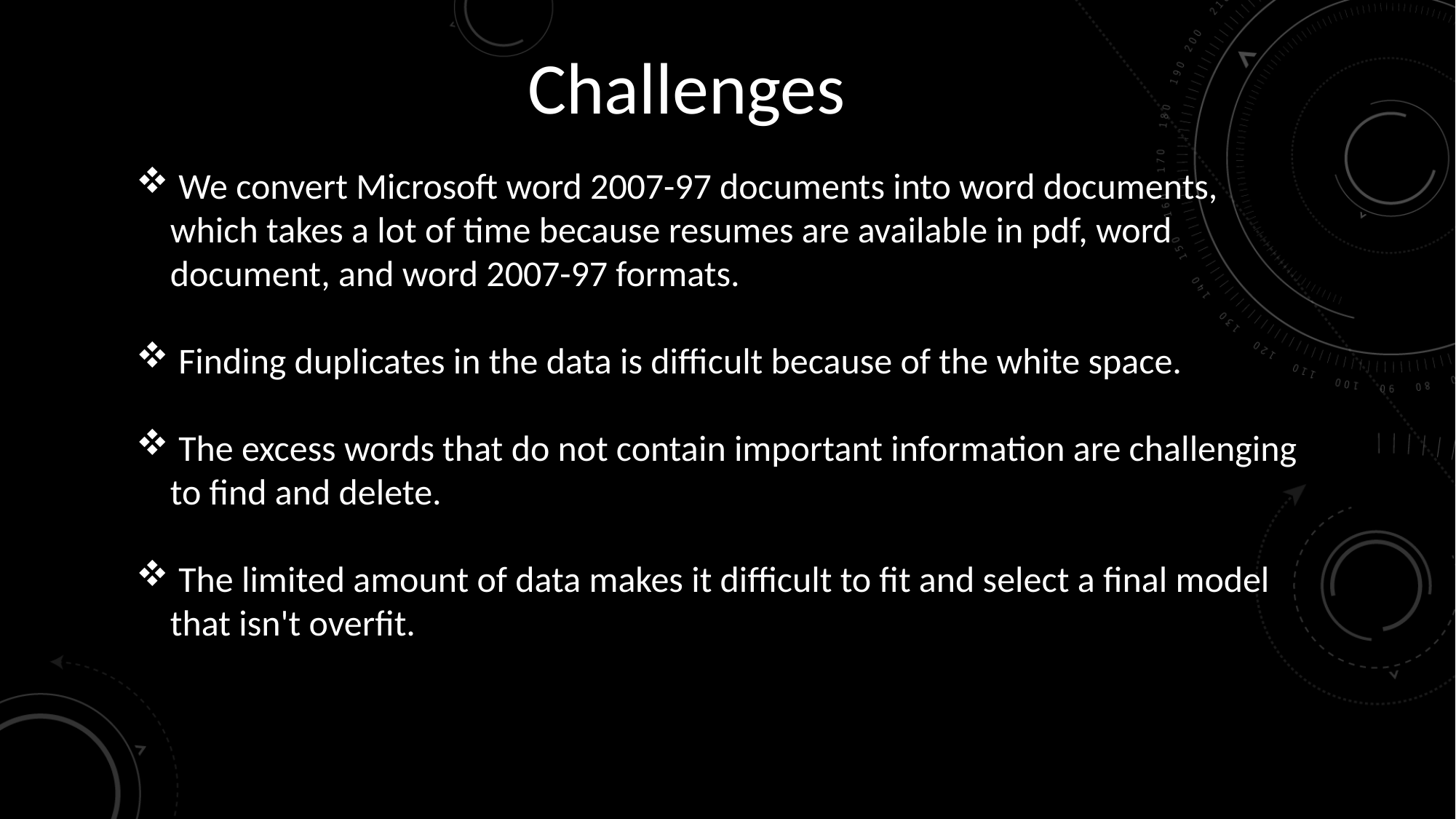

# Challenges
 We convert Microsoft word 2007-97 documents into word documents, which takes a lot of time because resumes are available in pdf, word document, and word 2007-97 formats.

 Finding duplicates in the data is difficult because of the white space.

 The excess words that do not contain important information are challenging to find and delete.

 The limited amount of data makes it difficult to fit and select a final model that isn't overfit.